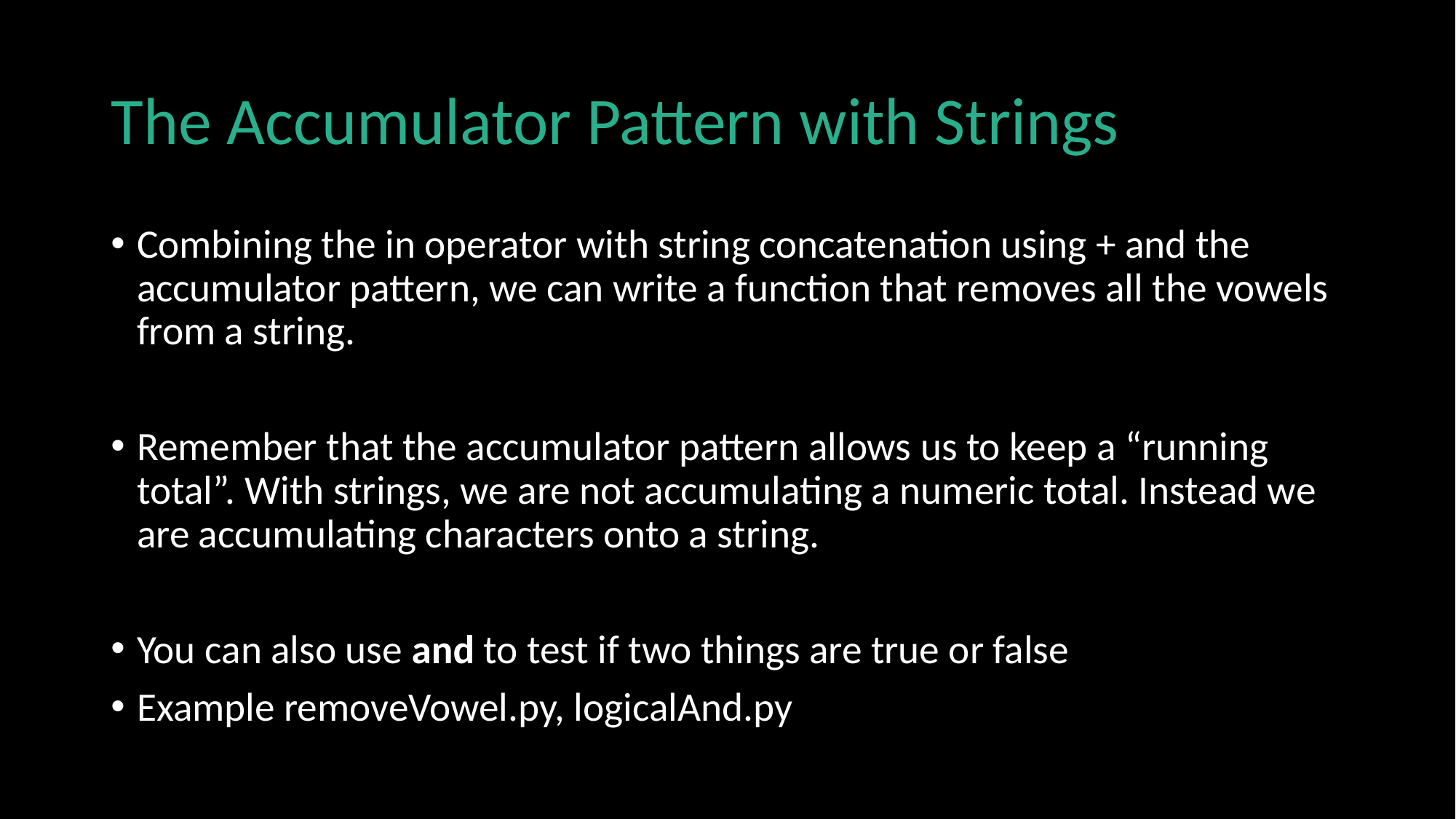

# The Accumulator Pattern with Strings
Combining the in operator with string concatenation using + and the accumulator pattern, we can write a function that removes all the vowels from a string.

Remember that the accumulator pattern allows us to keep a “running total”. With strings, we are not accumulating a numeric total. Instead we are accumulating characters onto a string.

You can also use and to test if two things are true or false
Example removeVowel.py, logicalAnd.py